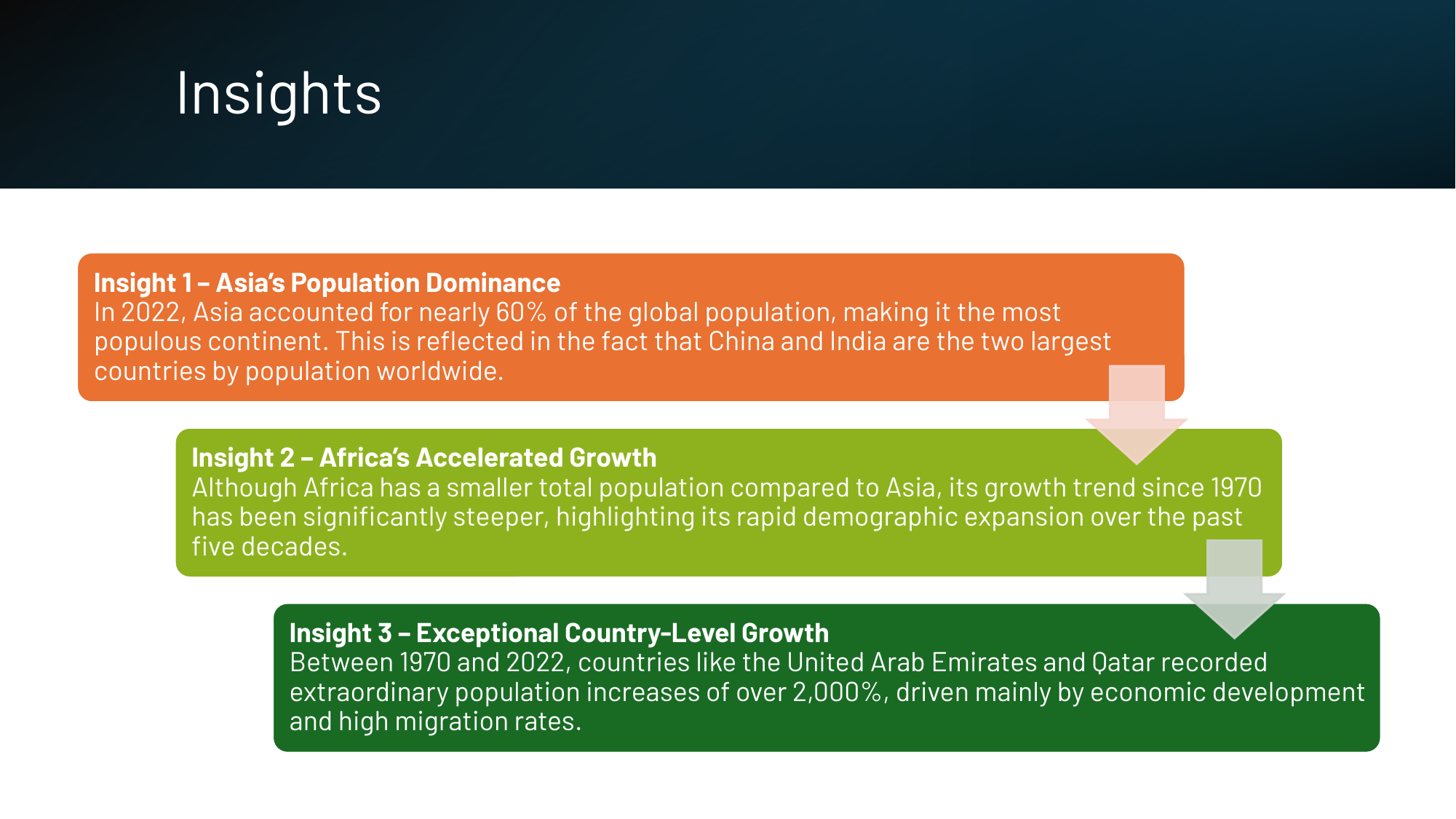

# Insights
Insight 1 – Asia’s Population Dominance
In 2022, Asia accounted for nearly 60% of the global population, making it the most populous continent. This is reflected in the fact that China and India are the two largest countries by population worldwide.
Insight 2 – Africa’s Accelerated Growth
Although Africa has a smaller total population compared to Asia, its growth trend since 1970 has been significantly steeper, highlighting its rapid demographic expansion over the past five decades.
Insight 3 – Exceptional Country-Level Growth
Between 1970 and 2022, countries like the United Arab Emirates and Qatar recorded extraordinary population increases of over 2,000%, driven mainly by economic development and high migration rates.